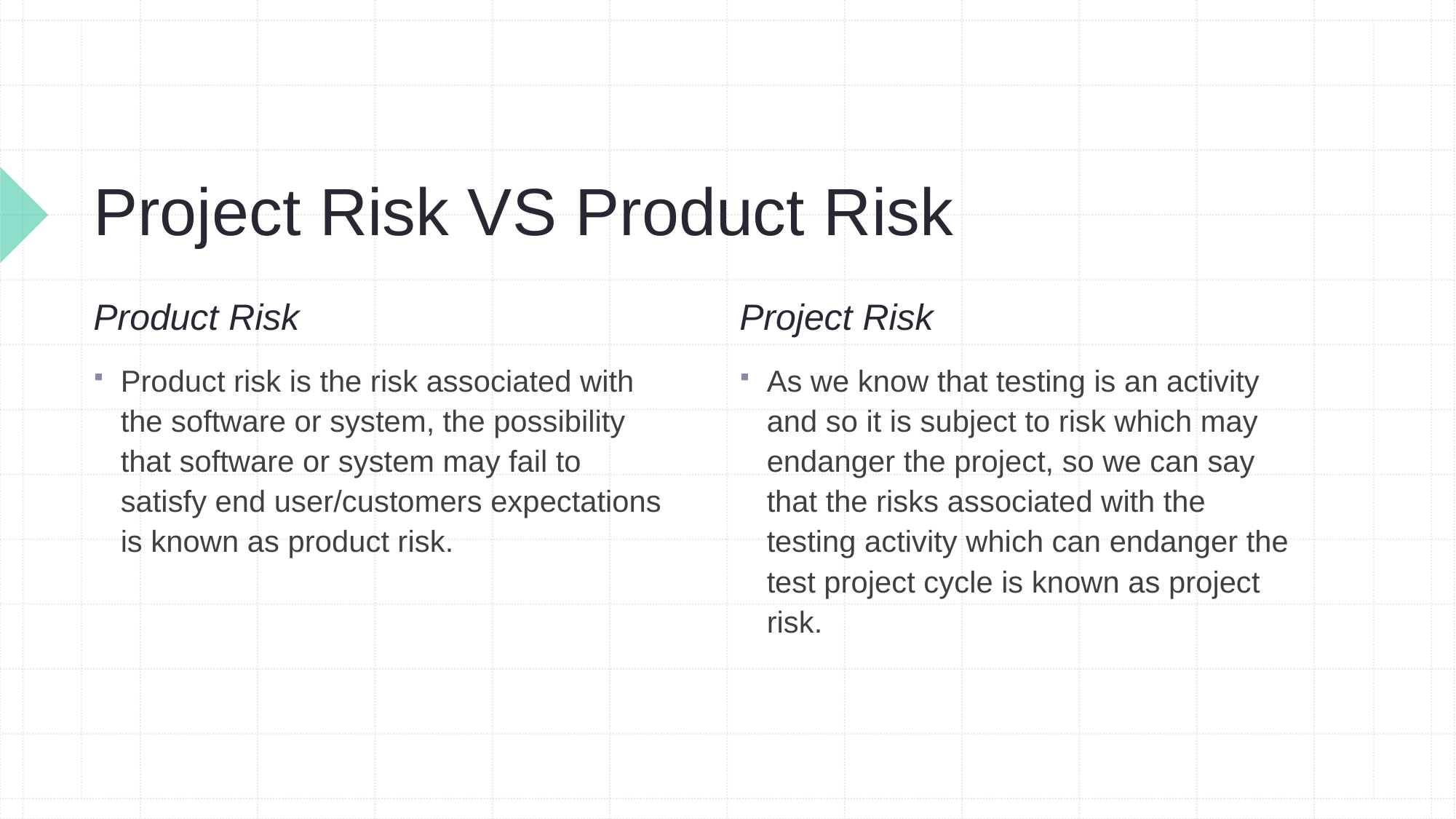

# Project Risk VS Product Risk
Product Risk
Project Risk
Product risk is the risk associated with the software or system, the possibility that software or system may fail to satisfy end user/customers expectations is known as product risk.
As we know that testing is an activity and so it is subject to risk which may endanger the project, so we can say that the risks associated with the testing activity which can endanger the test project cycle is known as project risk.